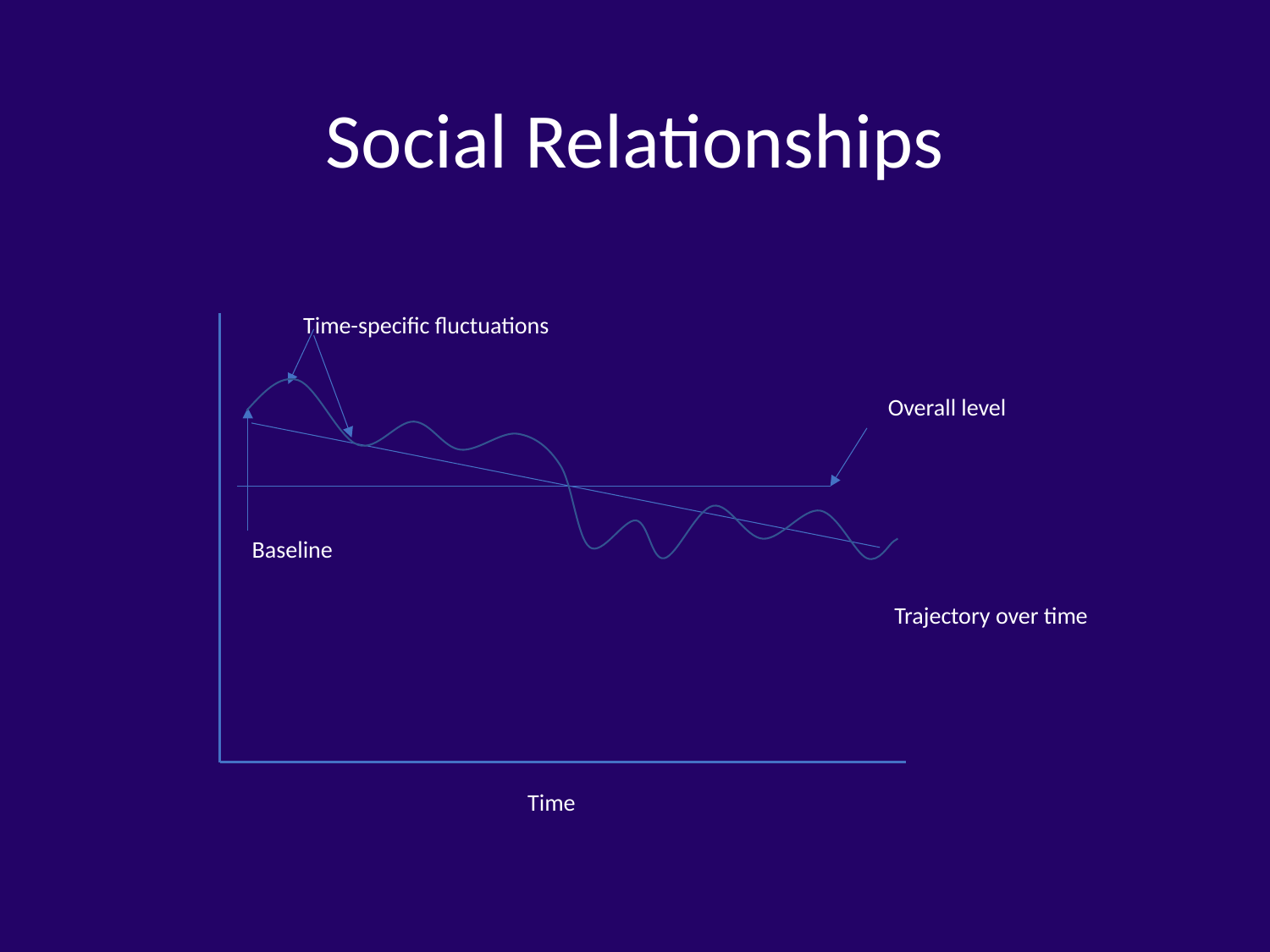

# Social Relationships
Time-specific fluctuations

Overall level
Baseline
Trajectory over time
Time